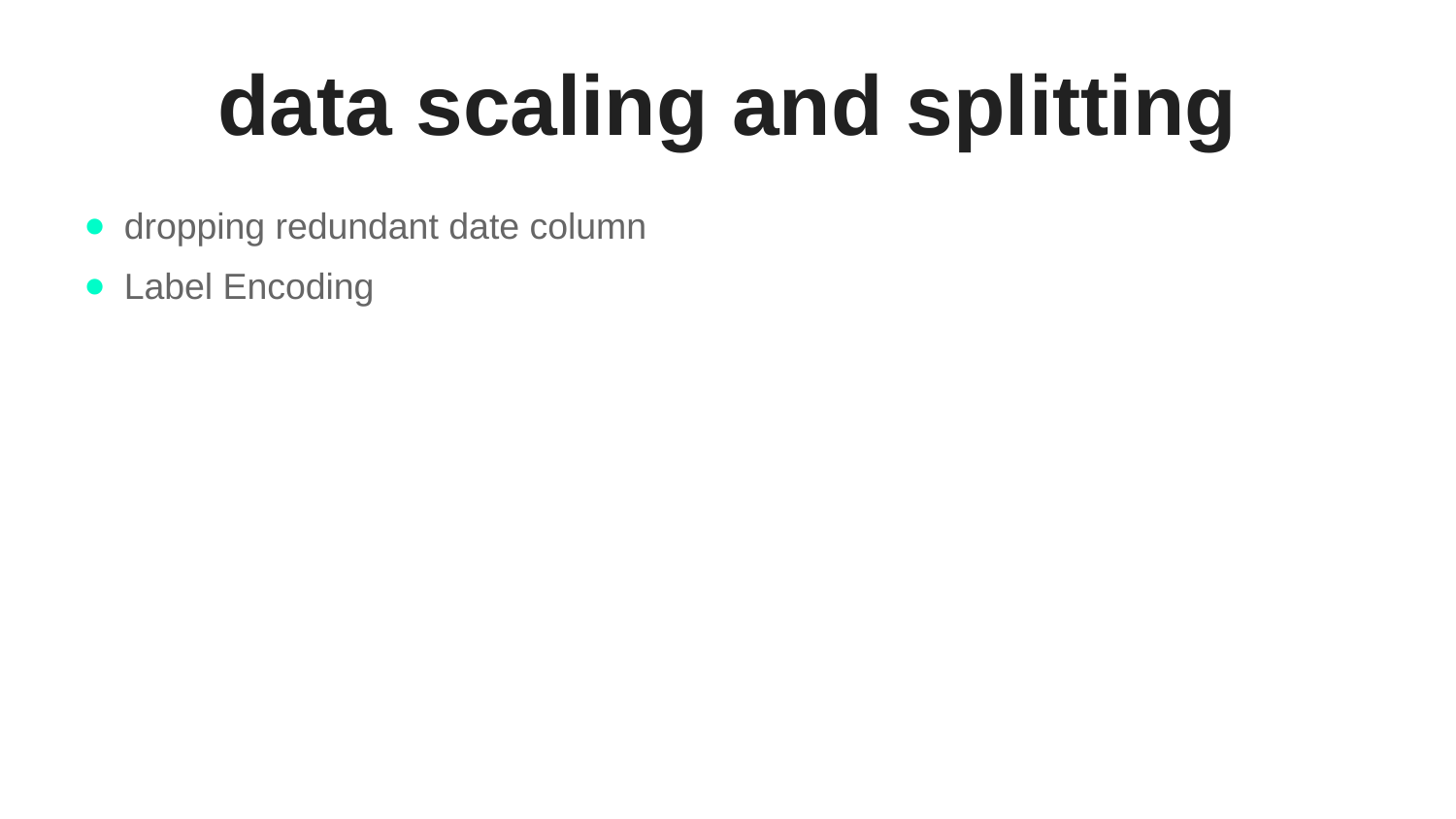

# data scaling and splitting
dropping redundant date column
Label Encoding